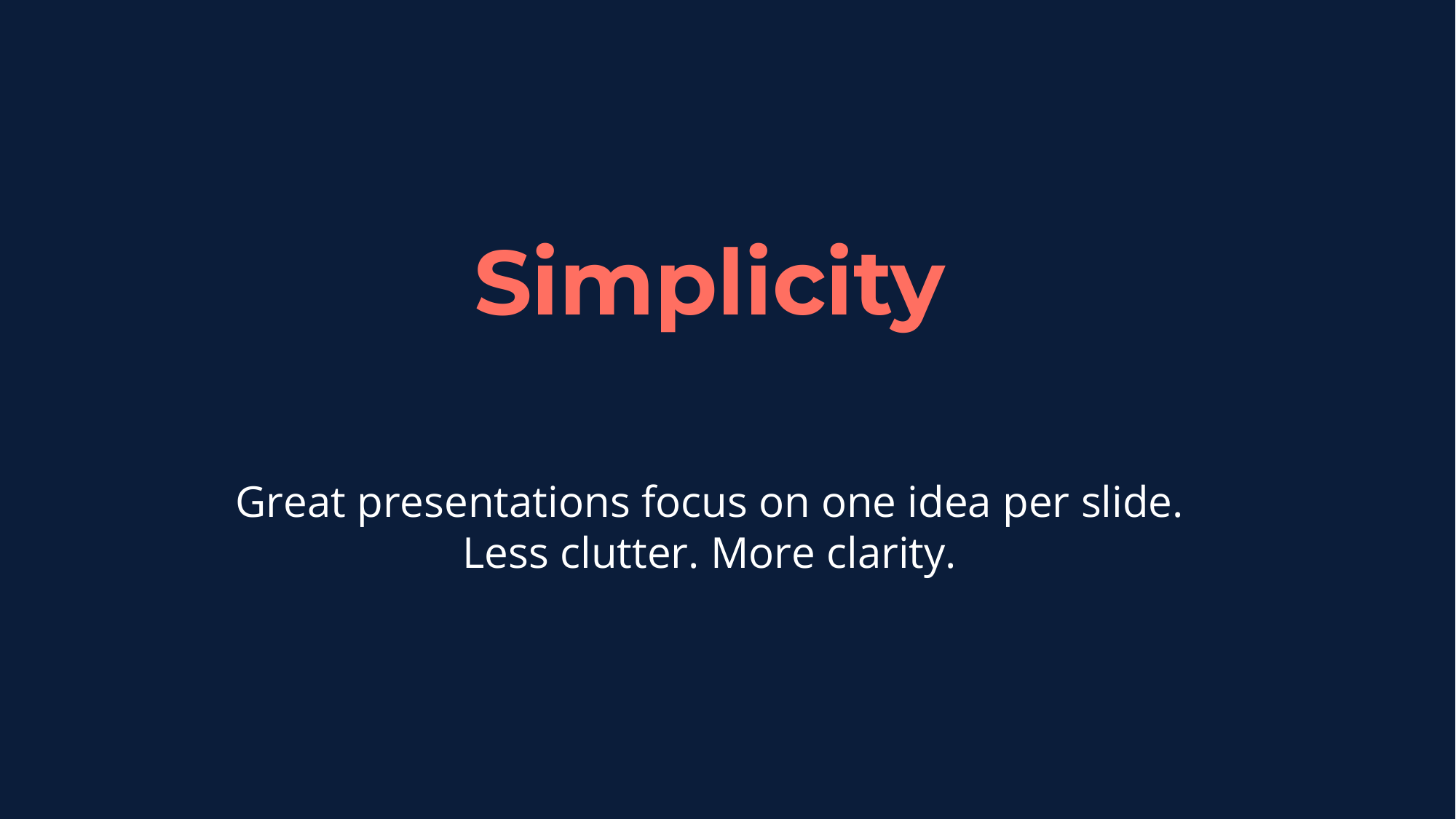

Simplicity

Great presentations focus on one idea per slide.
Less clutter. More clarity.